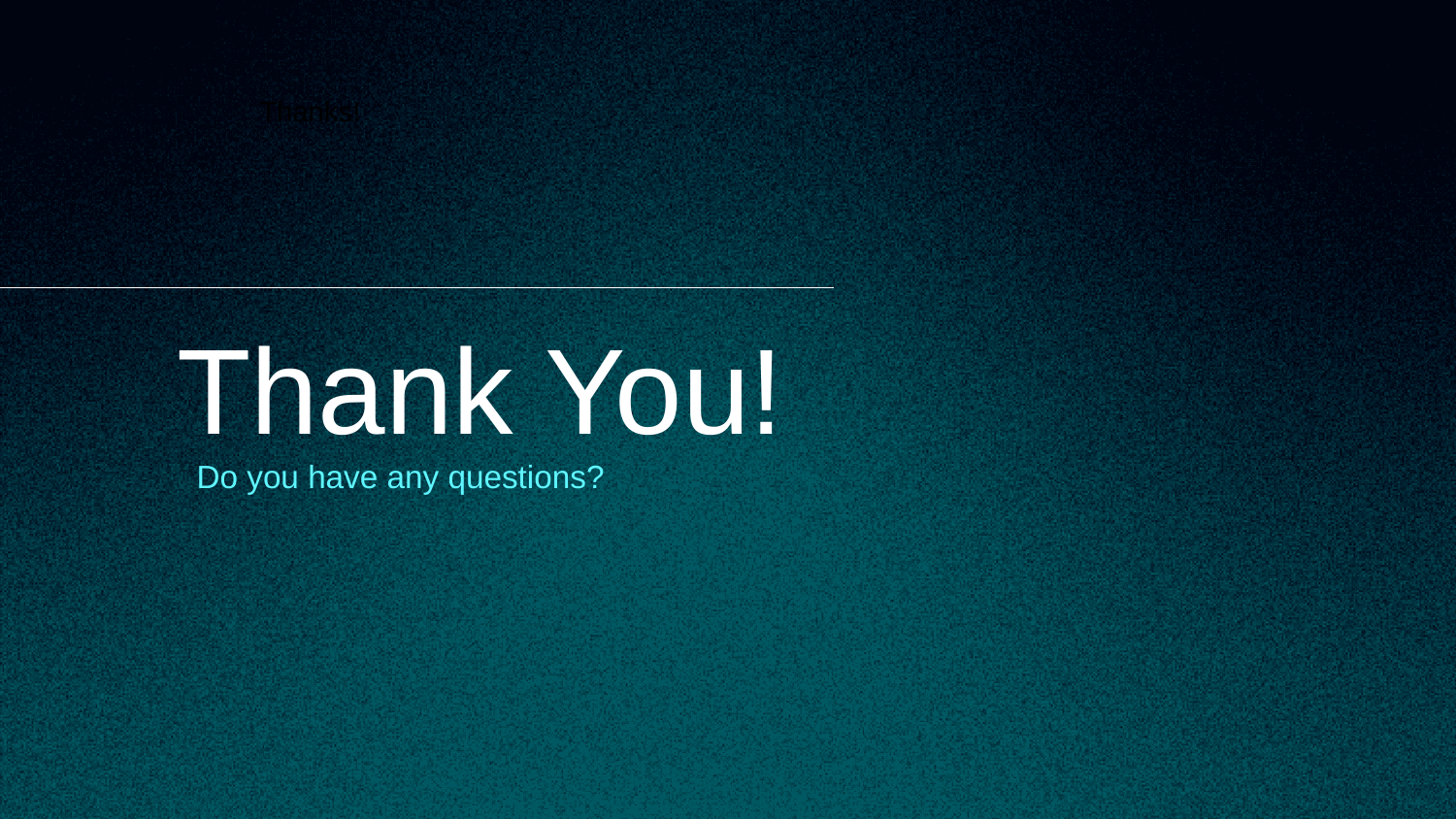

Thanks!
Thank You!
Do you have any questions?